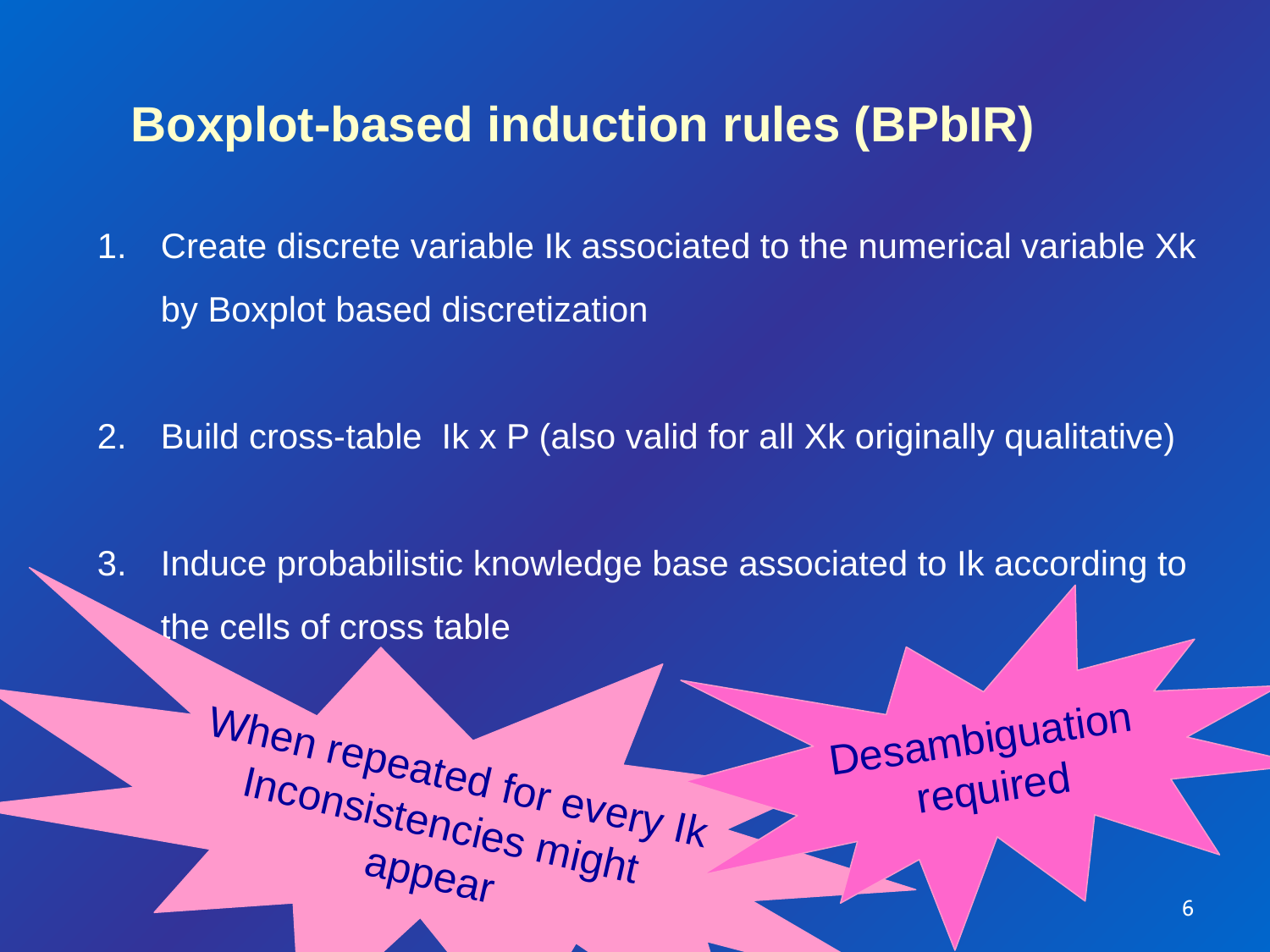

Boxplot-based induction rules (BPbIR)
Create discrete variable Ik associated to the numerical variable Xk by Boxplot based discretization

Build cross-table  Ik x P (also valid for all Xk originally qualitative)

Induce probabilistic knowledge base associated to Ik according to the cells of cross table
Desambiguation
required
When repeated for every Ik
Inconsistencies might
appear
6